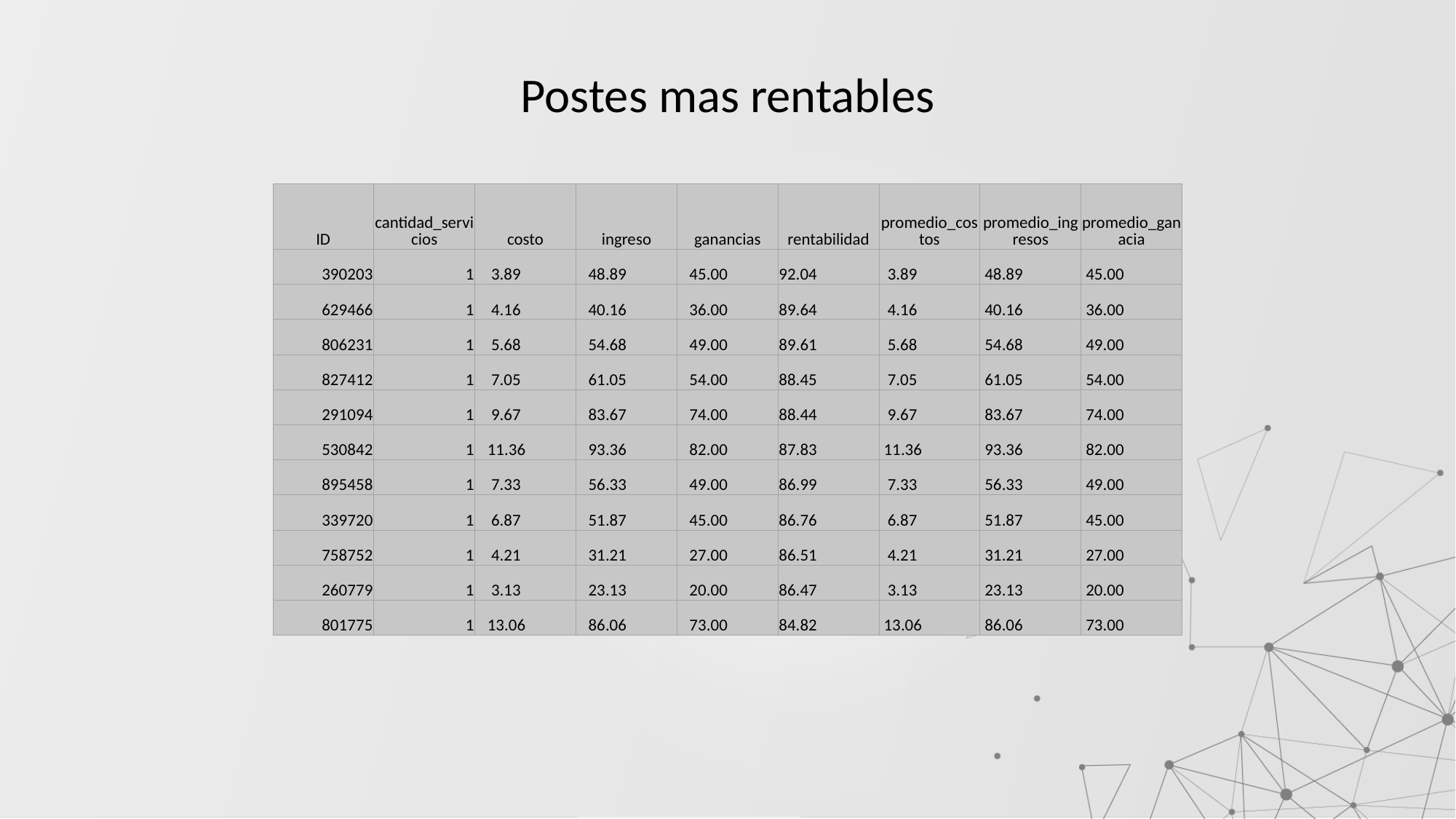

# Postes mas rentables

| ID | cantidad\_servicios | costo | ingreso | ganancias | rentabilidad | promedio\_costos | promedio\_ingresos | promedio\_ganacia |
| --- | --- | --- | --- | --- | --- | --- | --- | --- |
| 390203 | 1 | 3.89 | 48.89 | 45.00 | 92.04 | 3.89 | 48.89 | 45.00 |
| 629466 | 1 | 4.16 | 40.16 | 36.00 | 89.64 | 4.16 | 40.16 | 36.00 |
| 806231 | 1 | 5.68 | 54.68 | 49.00 | 89.61 | 5.68 | 54.68 | 49.00 |
| 827412 | 1 | 7.05 | 61.05 | 54.00 | 88.45 | 7.05 | 61.05 | 54.00 |
| 291094 | 1 | 9.67 | 83.67 | 74.00 | 88.44 | 9.67 | 83.67 | 74.00 |
| 530842 | 1 | 11.36 | 93.36 | 82.00 | 87.83 | 11.36 | 93.36 | 82.00 |
| 895458 | 1 | 7.33 | 56.33 | 49.00 | 86.99 | 7.33 | 56.33 | 49.00 |
| 339720 | 1 | 6.87 | 51.87 | 45.00 | 86.76 | 6.87 | 51.87 | 45.00 |
| 758752 | 1 | 4.21 | 31.21 | 27.00 | 86.51 | 4.21 | 31.21 | 27.00 |
| 260779 | 1 | 3.13 | 23.13 | 20.00 | 86.47 | 3.13 | 23.13 | 20.00 |
| 801775 | 1 | 13.06 | 86.06 | 73.00 | 84.82 | 13.06 | 86.06 | 73.00 |